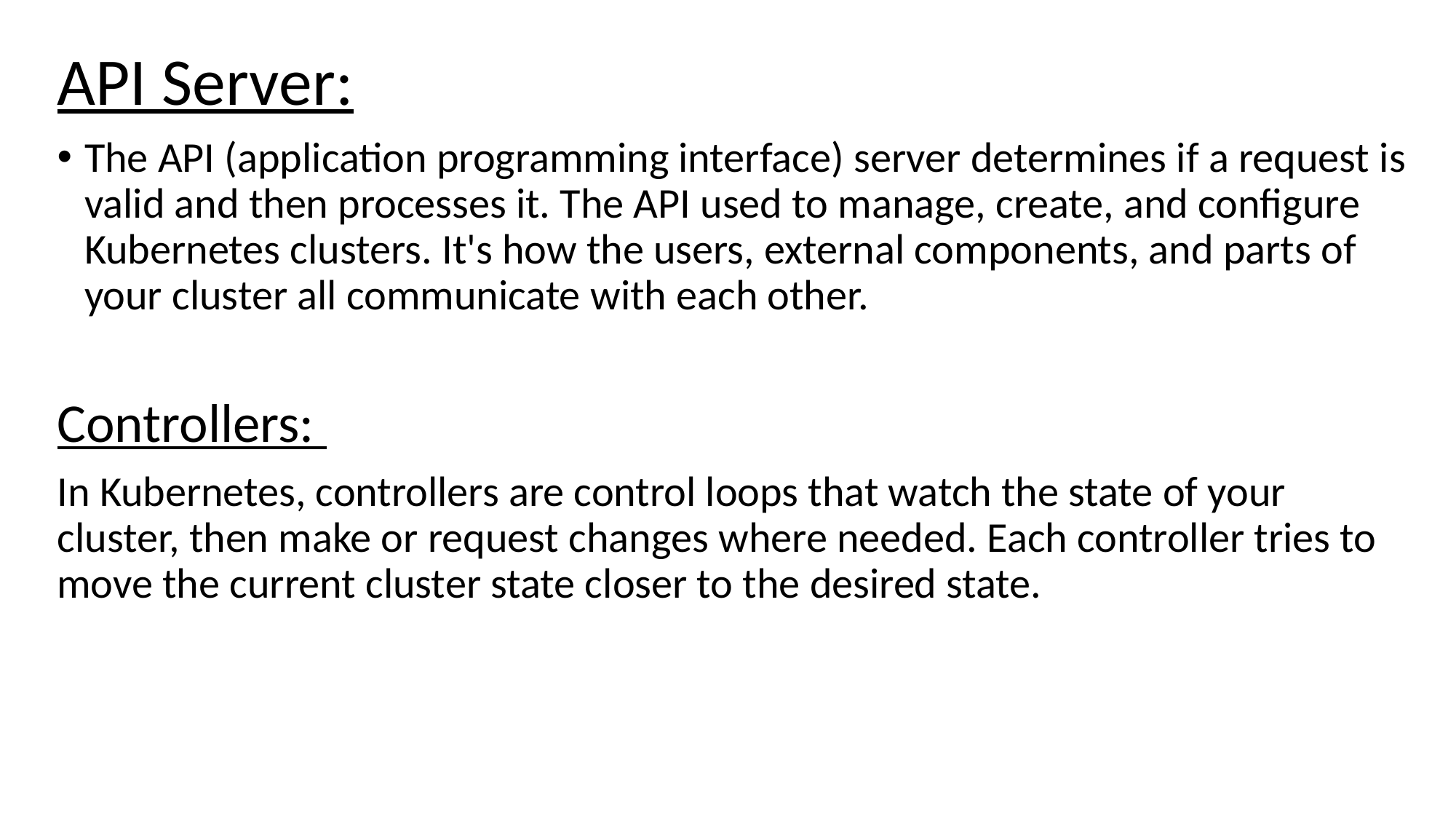

# API Server:
The API (application programming interface) server determines if a request is valid and then processes it. The API used to manage, create, and configure Kubernetes clusters. It's how the users, external components, and parts of your cluster all communicate with each other.

Controllers:
In Kubernetes, controllers are control loops that watch the state of your cluster, then make or request changes where needed. Each controller tries to move the current cluster state closer to the desired state.